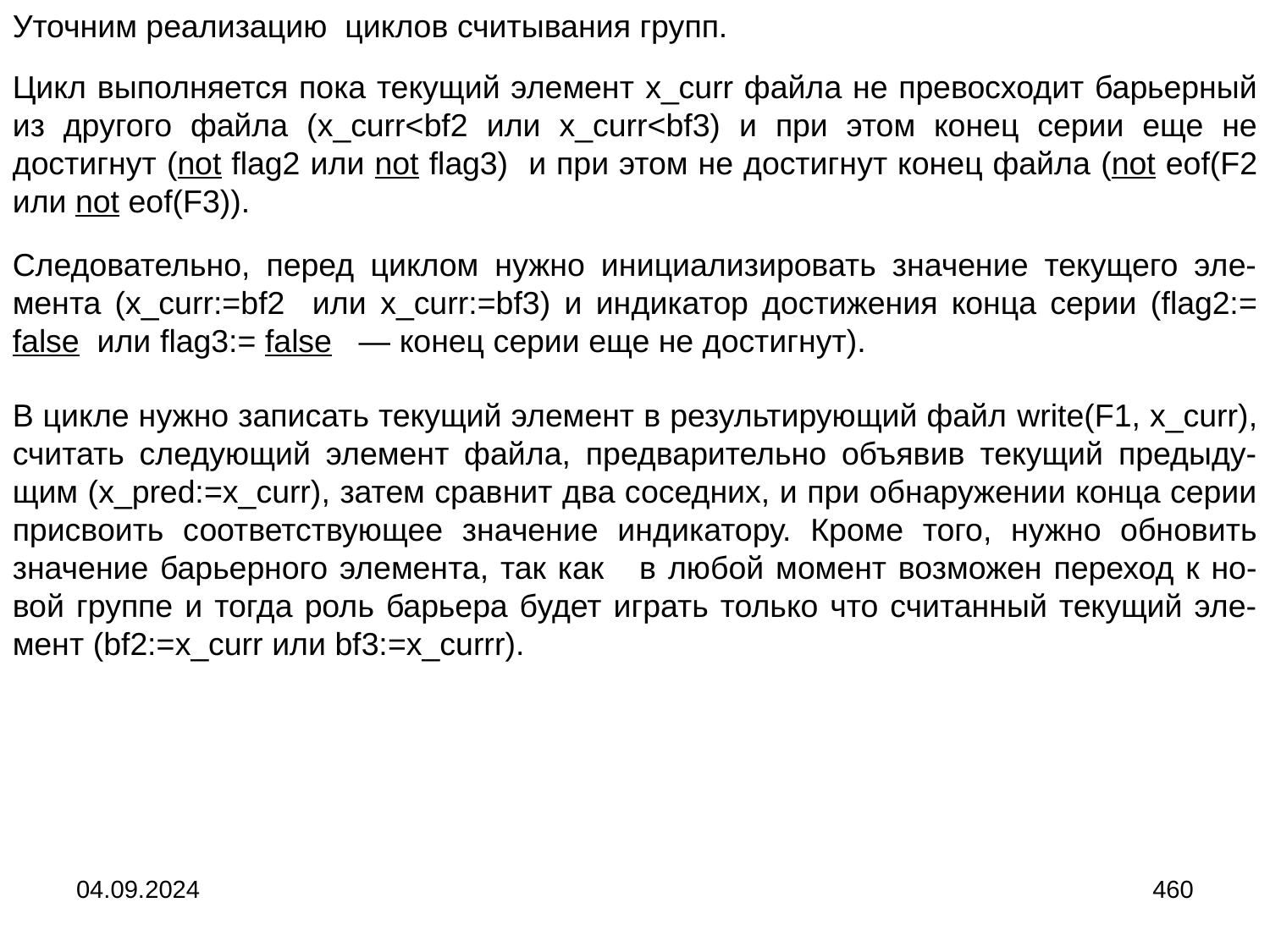

Уточним реализацию  циклов считывания групп.
Цикл выполняется пока текущий элемент x_curr файла не превосходит барьерный из другого файла (x_curr<bf2 или x_curr<bf3) и при этом конец серии еще не достигнут (not flag2 или not flag3)  и при этом не достигнут конец файла (not eof(F2 или not eof(F3)).
Следовательно, перед циклом нужно инициализировать значение текущего эле-мента (x_curr:=bf2  или x_curr:=bf3) и индикатор достижения конца серии (flag2:= false  или flag3:= false   ― конец серии еще не достигнут).
В цикле нужно записать текущий элемент в результирующий файл write(F1, x_curr), считать следующий элемент файла, предварительно объявив текущий предыду-щим (x_pred:=x_curr), затем сравнит два соседних, и при обнаружении конца серии присвоить соответствующее значение индикатору. Кроме того, нужно обновить значение барьерного элемента, так как   в любой момент возможен переход к но-вой группе и тогда роль барьера будет играть только что считанный текущий эле-мент (bf2:=x_curr или bf3:=x_currr).
04.09.2024
460